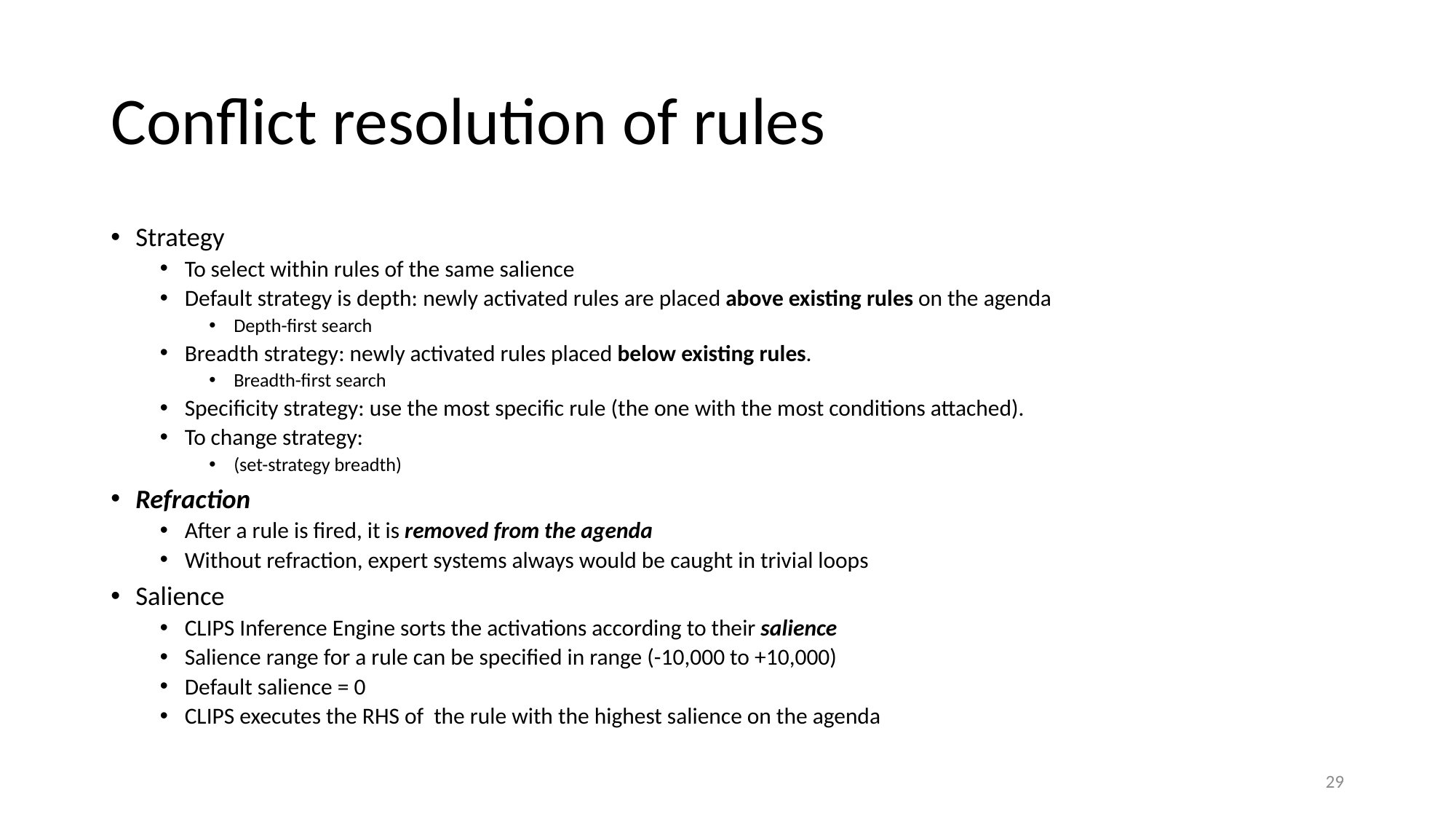

# Conflict resolution of rules
Strategy
To select within rules of the same salience
Default strategy is depth: newly activated rules are placed above existing rules on the agenda
Depth-first search
Breadth strategy: newly activated rules placed below existing rules.
Breadth-first search
Specificity strategy: use the most specific rule (the one with the most conditions attached).
To change strategy:
(set-strategy breadth)
Refraction
After a rule is fired, it is removed from the agenda
Without refraction, expert systems always would be caught in trivial loops
Salience
CLIPS Inference Engine sorts the activations according to their salience
Salience range for a rule can be specified in range (-10,000 to +10,000)
Default salience = 0
CLIPS executes the RHS of  the rule with the highest salience on the agenda

29